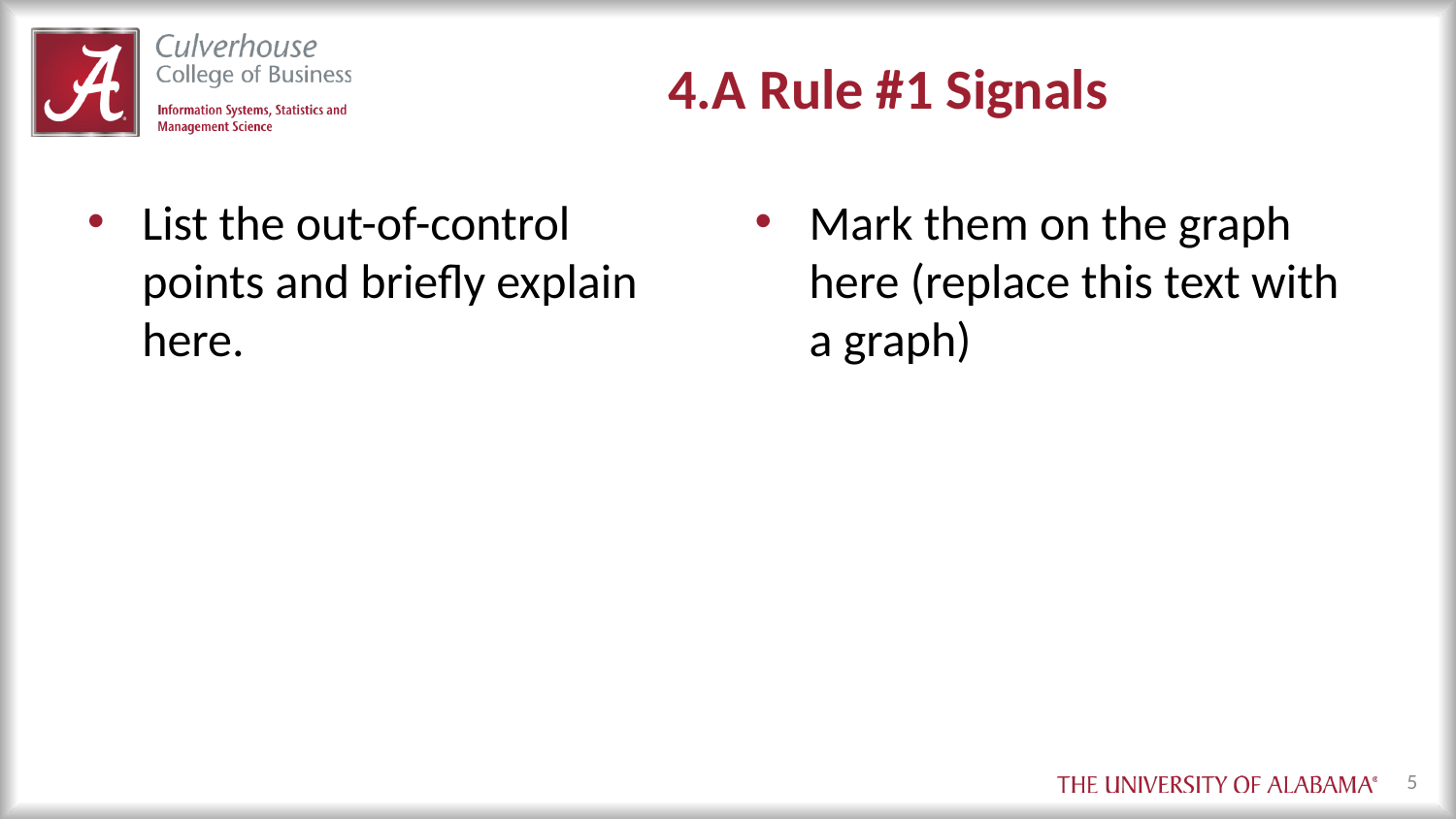

# 4.A Rule #1 Signals
List the out-of-control points and briefly explain here.
Mark them on the graph here (replace this text with a graph)
5